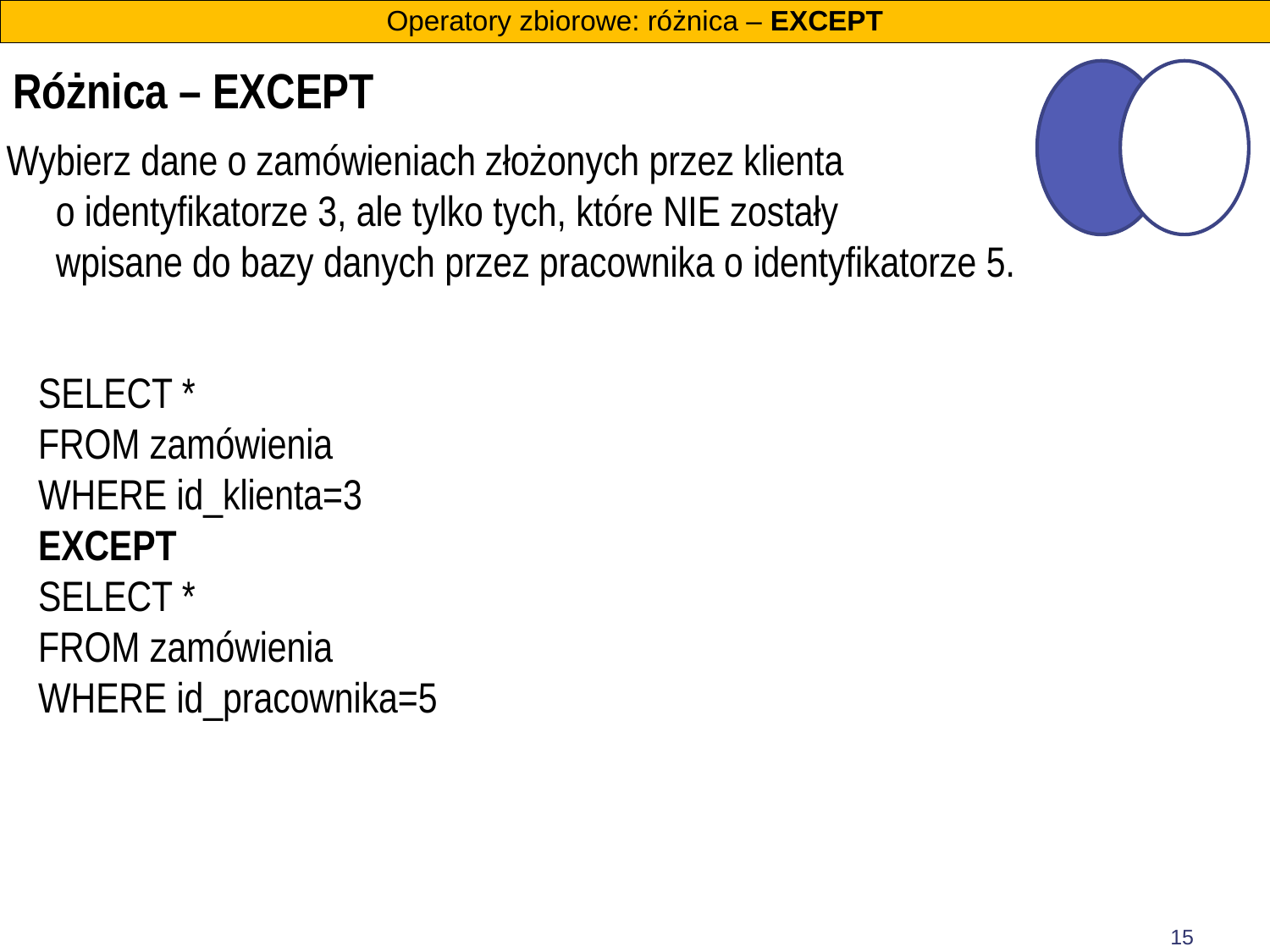

Operatory zbiorowe: różnica – EXCEPT
# Różnica – EXCEPT

Wybierz dane o zamówieniach złożonych przez klienta
o identyfikatorze 3, ale tylko tych, które NIE zostały
wpisane do bazy danych przez pracownika o identyfikatorze 5.

SELECT *
FROM zamówienia
WHERE id_klienta=3
EXCEPT
SELECT *
FROM zamówienia
WHERE id_pracownika=5

15